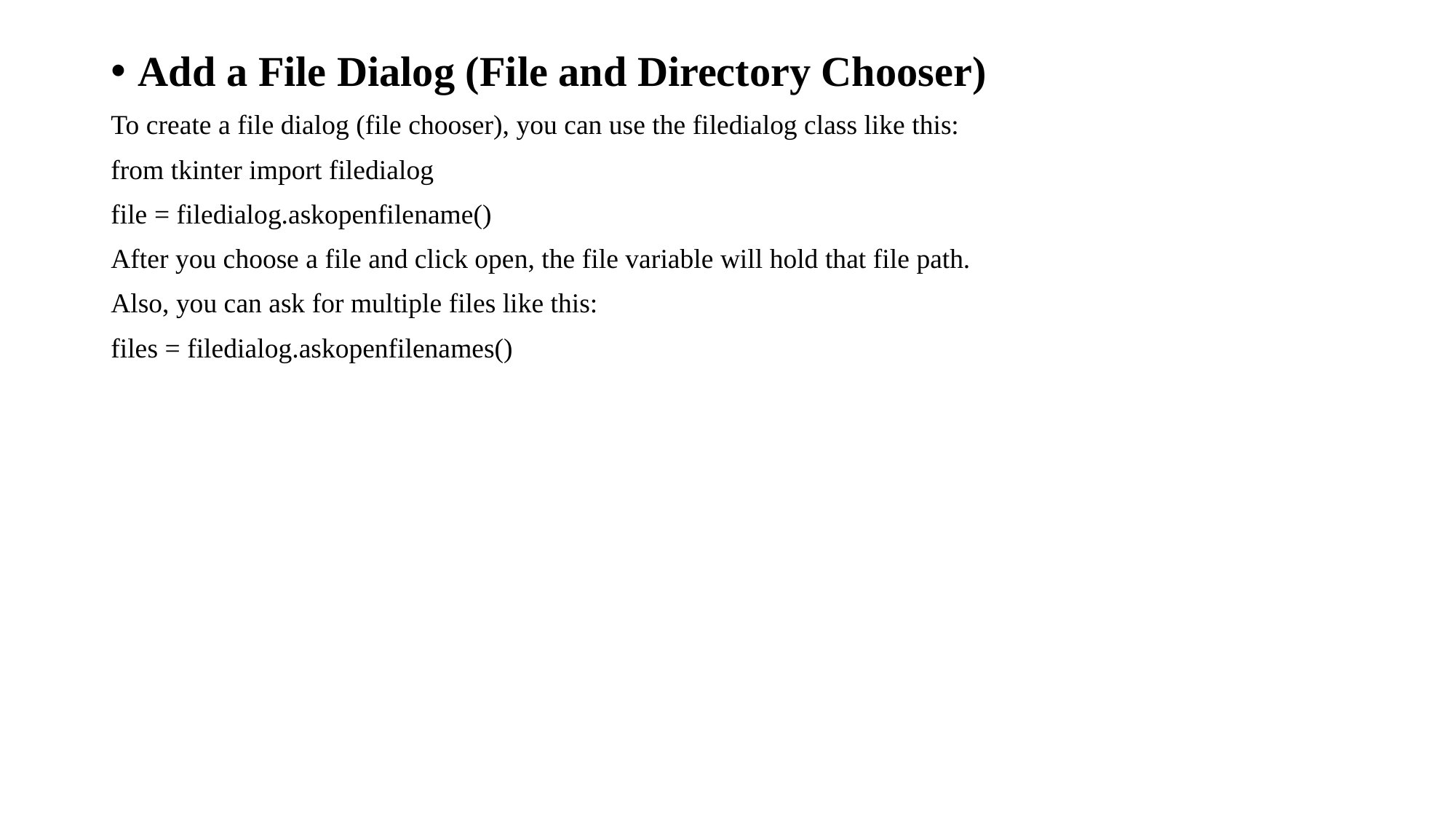

Add a File Dialog (File and Directory Chooser)
To create a file dialog (file chooser), you can use the filedialog class like this:
from tkinter import filedialog
file = filedialog.askopenfilename()
After you choose a file and click open, the file variable will hold that file path.
Also, you can ask for multiple files like this:
files = filedialog.askopenfilenames()